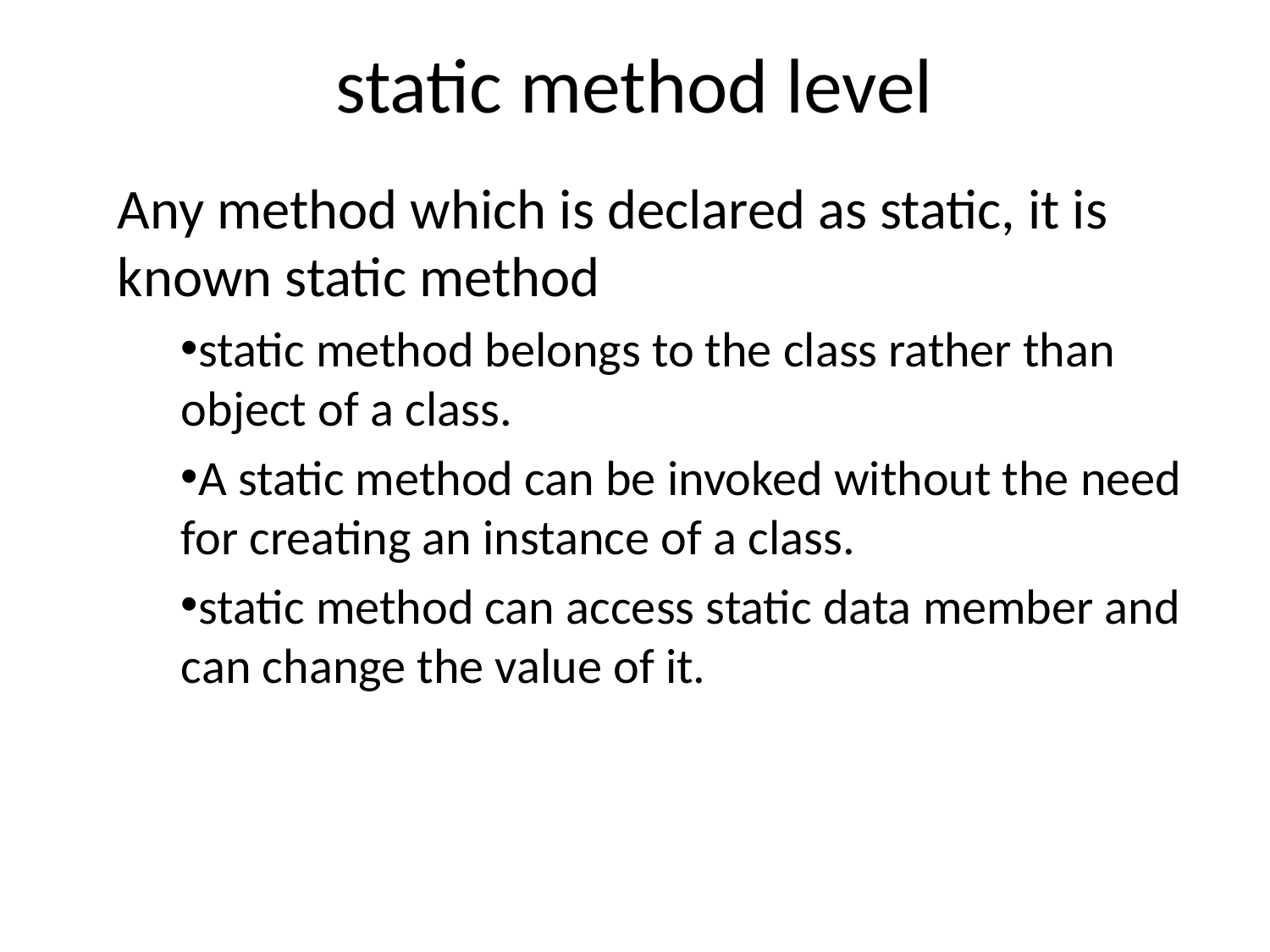

# static method level
Any method which is declared as static, it is known static method
static method belongs to the class rather than object of a class.
A static method can be invoked without the need for creating an instance of a class.
static method can access static data member and can change the value of it.